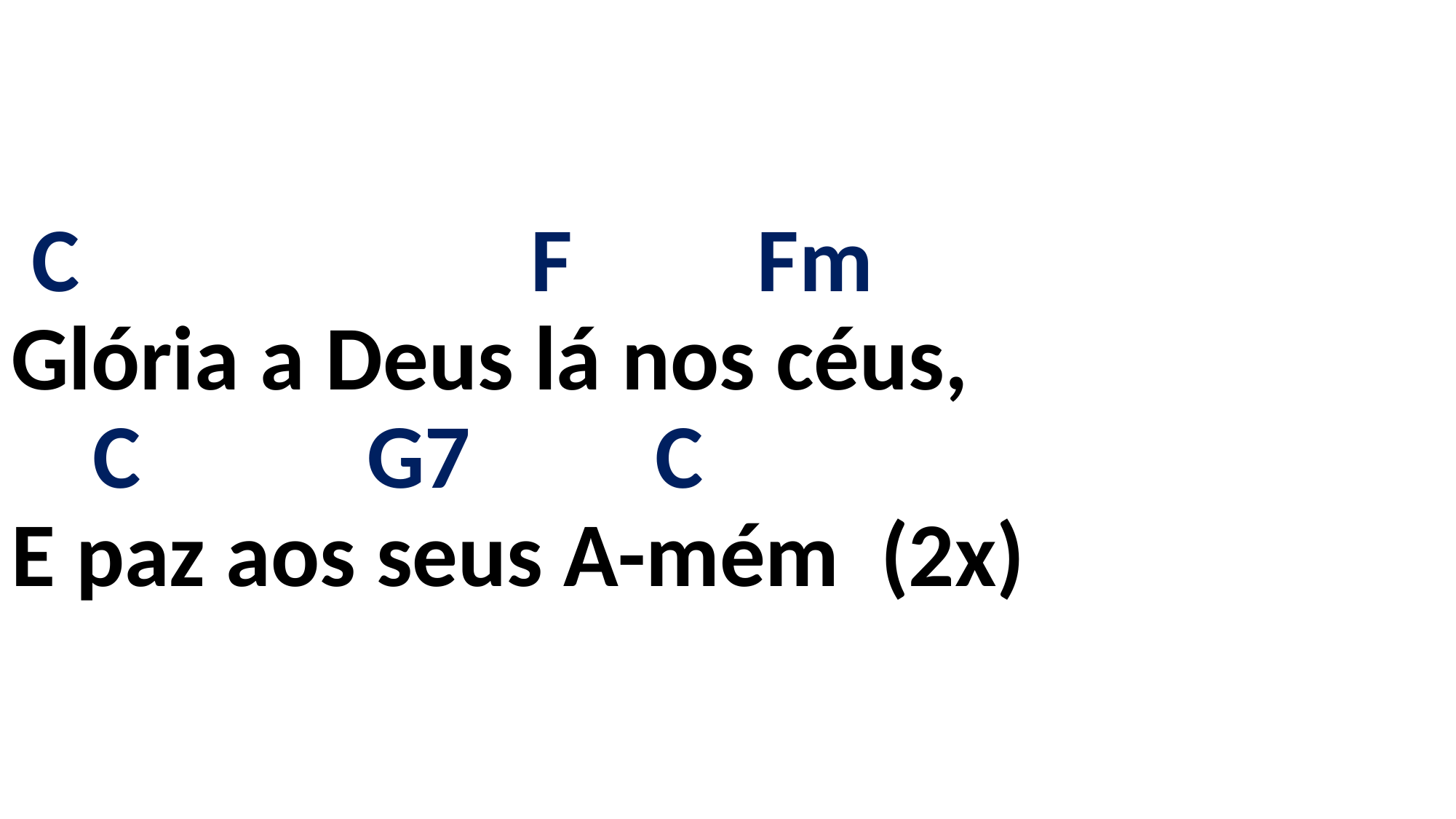

# C                      F         Fm Glória a Deus lá nos céus, C           G7         C E paz aos seus A-mém  (2x)